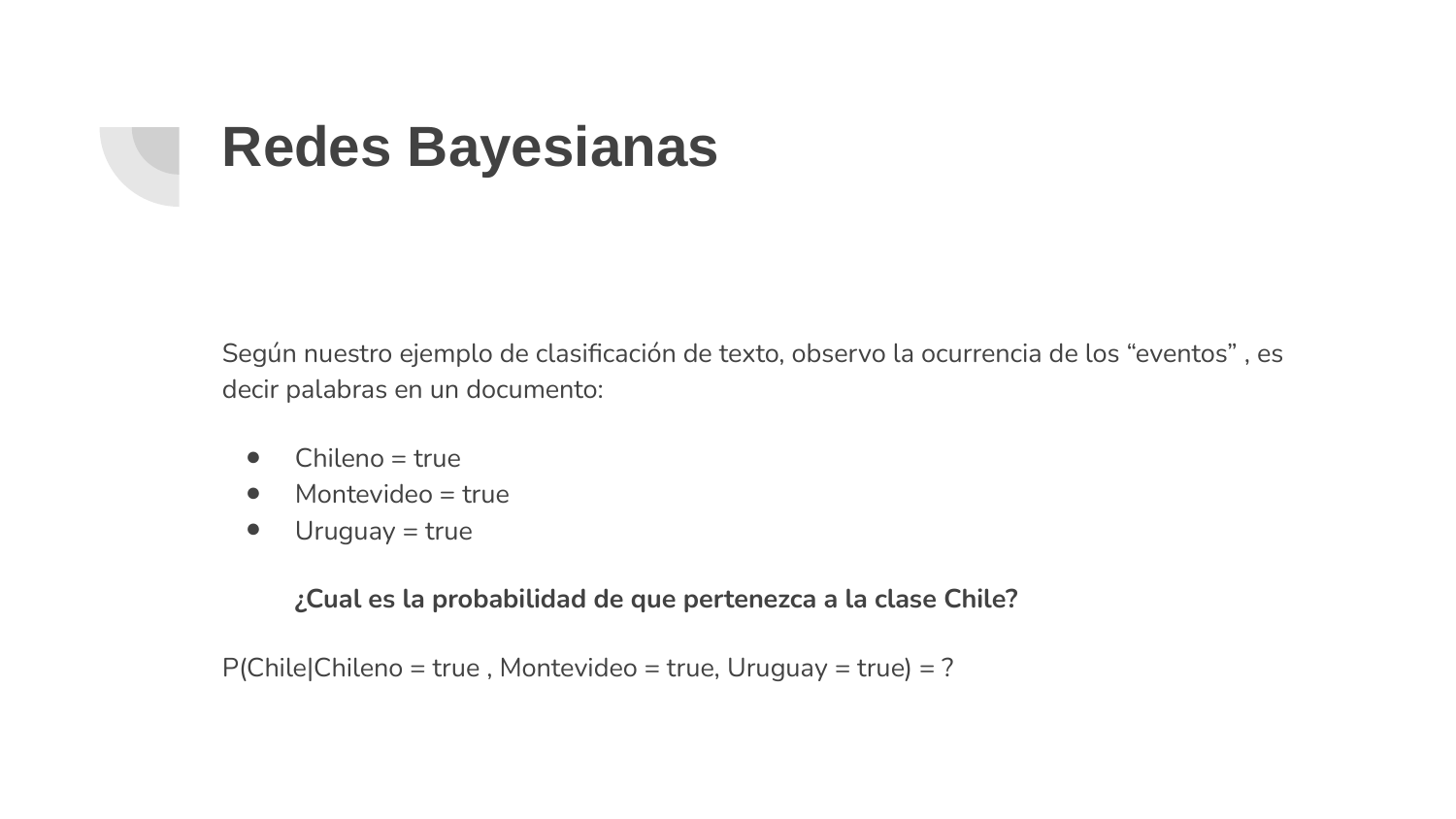

# Redes Bayesianas
Según nuestro ejemplo de clasificación de texto, observo la ocurrencia de los “eventos” , es decir palabras en un documento:
Chileno = true
Montevideo = true
Uruguay = true
¿Cual es la probabilidad de que pertenezca a la clase Chile?
P(Chile|Chileno = true , Montevideo = true, Uruguay = true) = ?